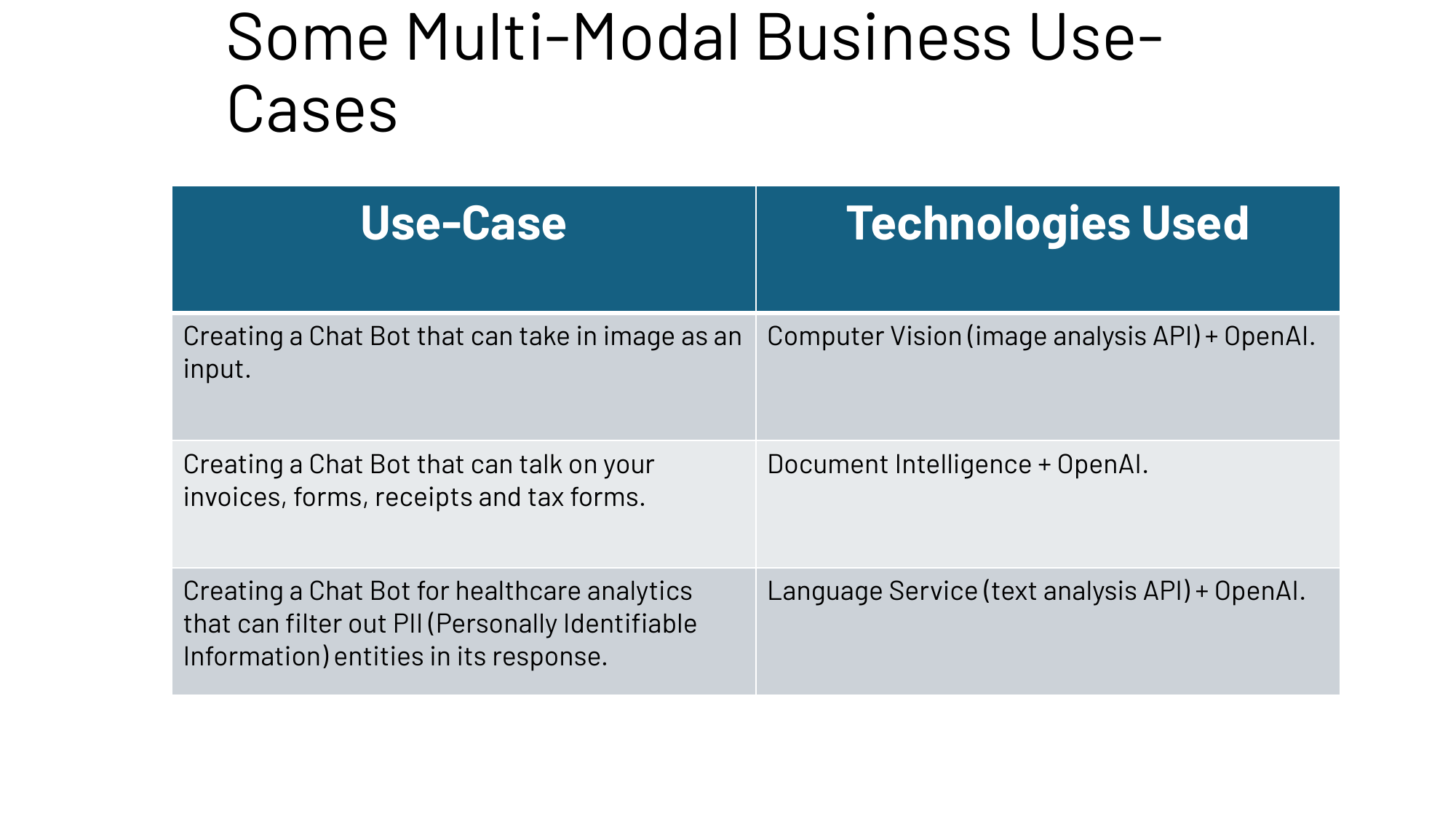

# Some Multi-Modal Business Use-Cases
| Use-Case | Technologies Used |
| --- | --- |
| Creating a Chat Bot that can take in image as an input. | Computer Vision (image analysis API) + OpenAI. |
| Creating a Chat Bot that can talk on your invoices, forms, receipts and tax forms. | Document Intelligence + OpenAI. |
| Creating a Chat Bot for healthcare analytics that can filter out PII (Personally Identifiable Information) entities in its response. | Language Service (text analysis API) + OpenAI. |